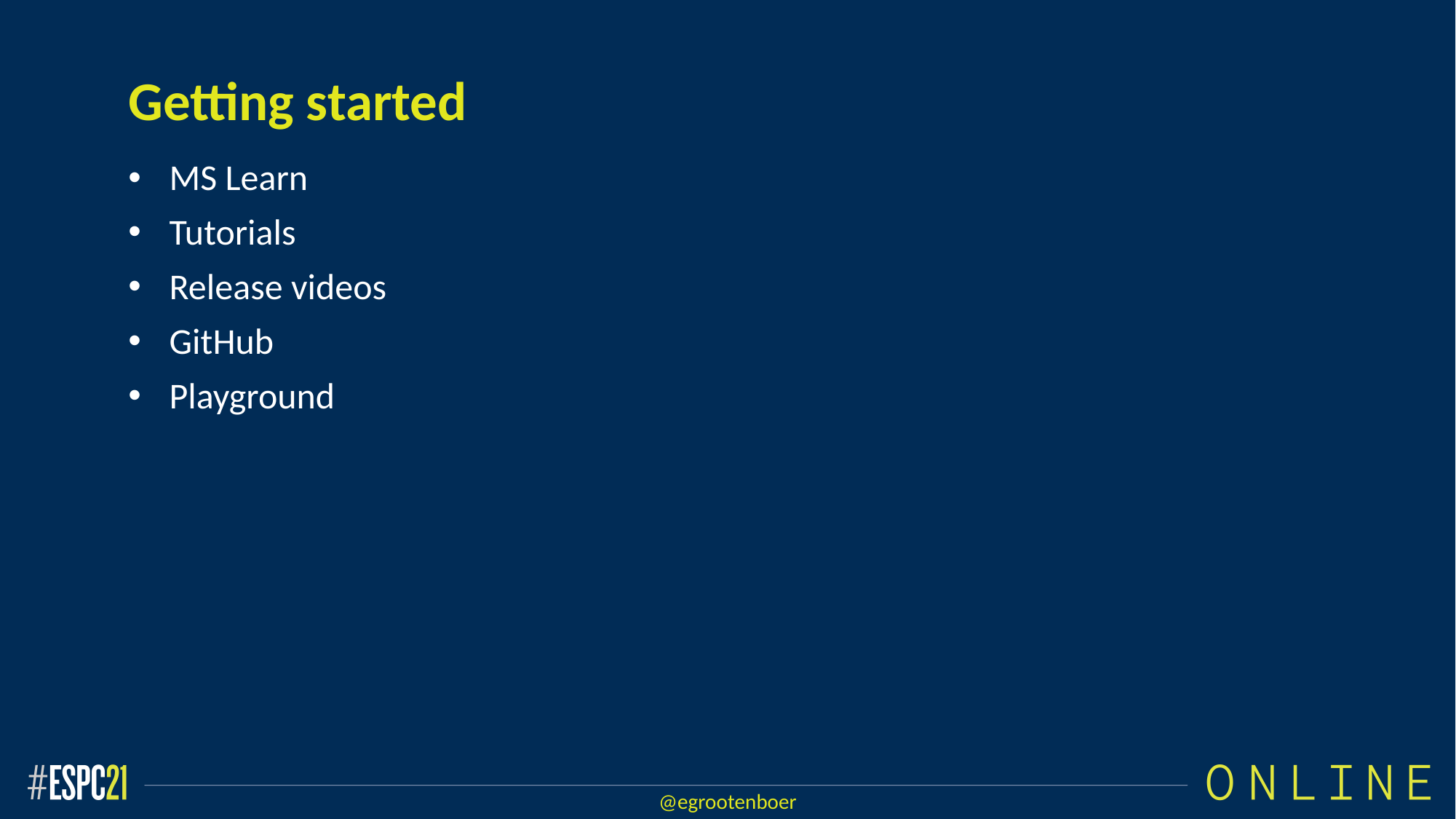

Getting started
MS Learn
Tutorials
Release videos
GitHub
Playground